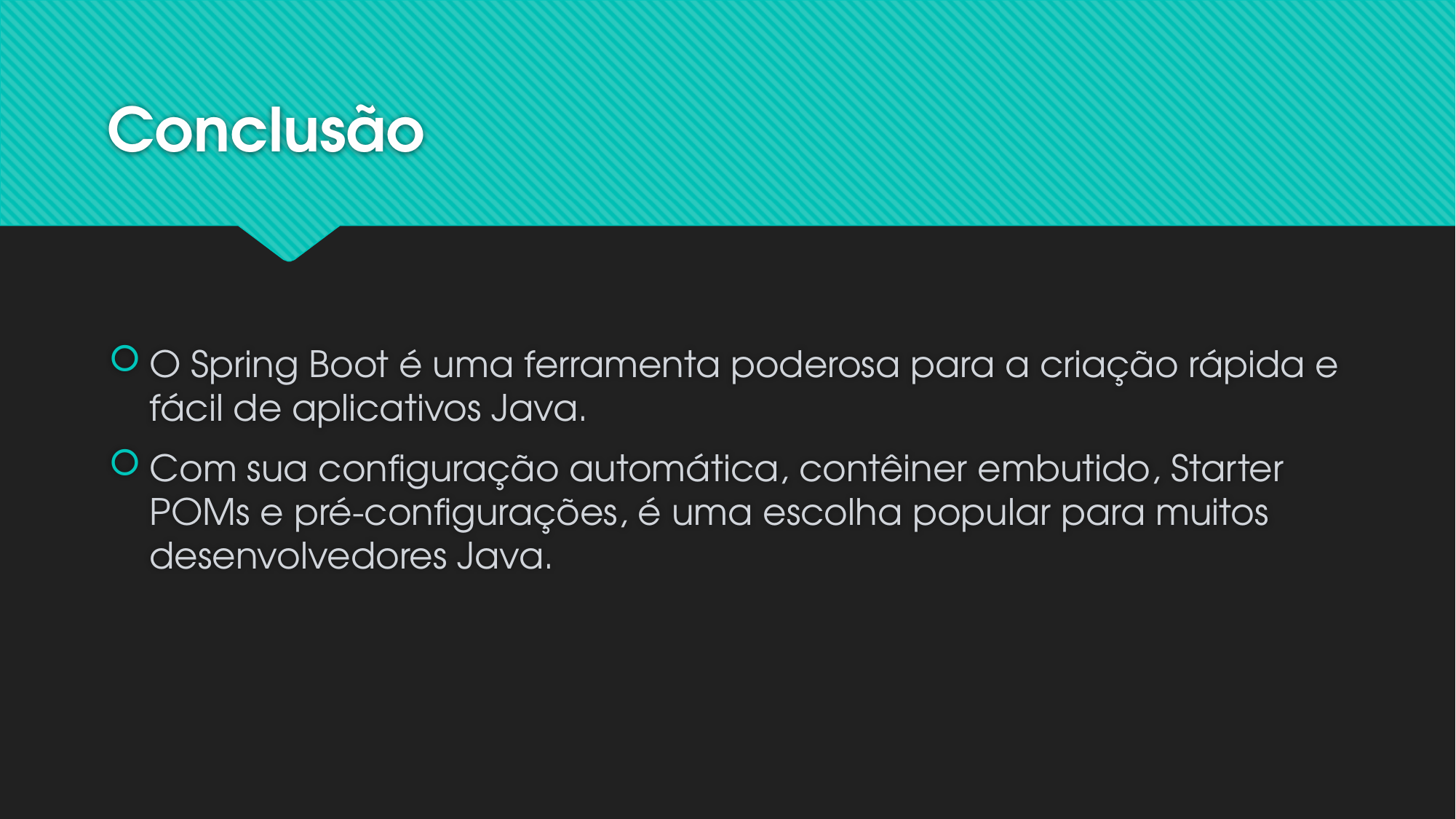

# Conclusão
O Spring Boot é uma ferramenta poderosa para a criação rápida e fácil de aplicativos Java.
Com sua configuração automática, contêiner embutido, Starter POMs e pré-configurações, é uma escolha popular para muitos desenvolvedores Java.